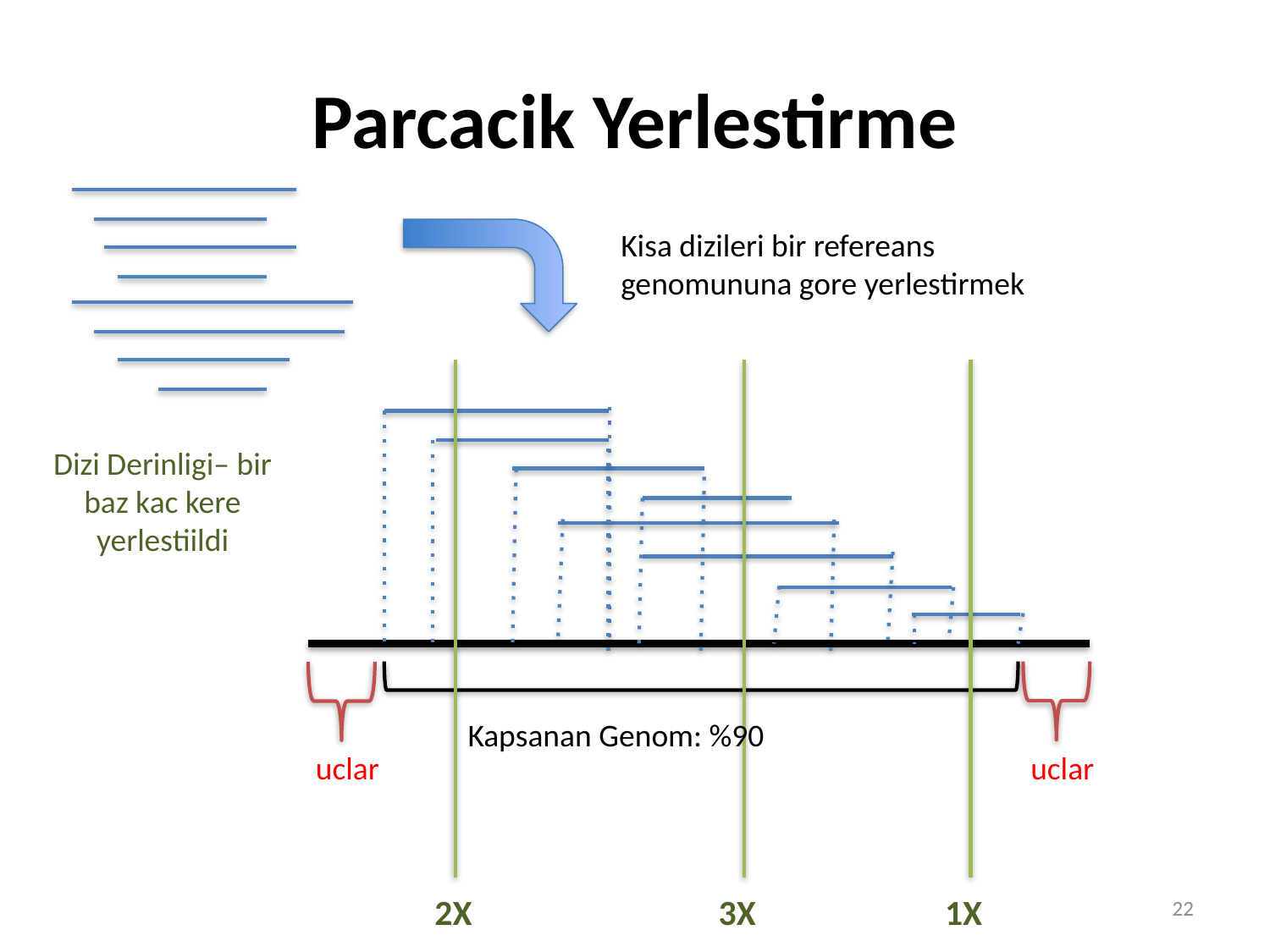

Parcacik Yerlestirme

Kisa dizileri bir refereans genomununa gore yerlestirmek

Dizi Derinligi– bir baz kac kere yerlestiildi
Kapsanan Genom: %90
uclar
uclar
22
2X
3X
1X